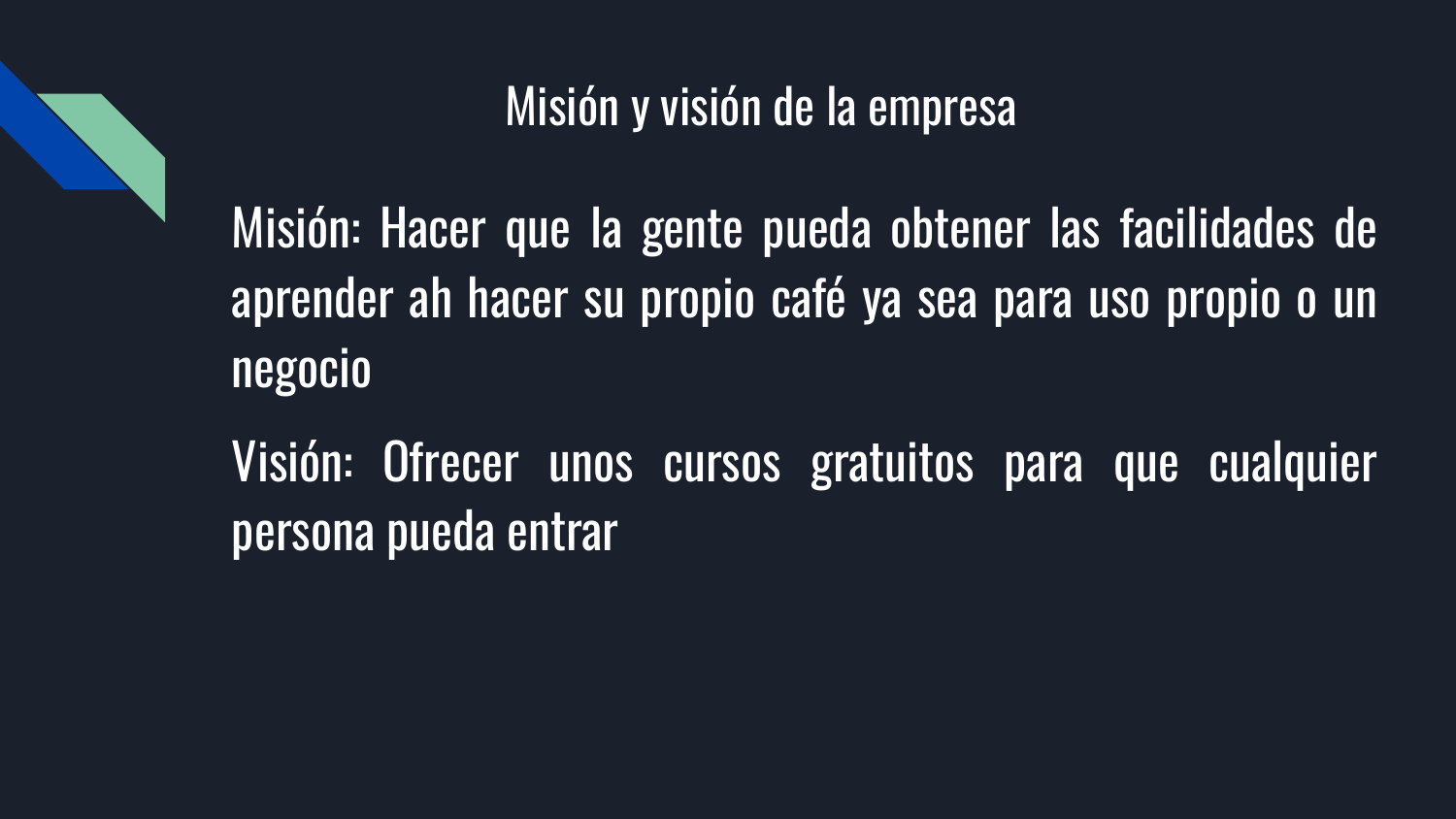

# Misión y visión de la empresa
Misión: Hacer que la gente pueda obtener las facilidades de aprender ah hacer su propio café ya sea para uso propio o un negocio
Visión: Ofrecer unos cursos gratuitos para que cualquier persona pueda entrar